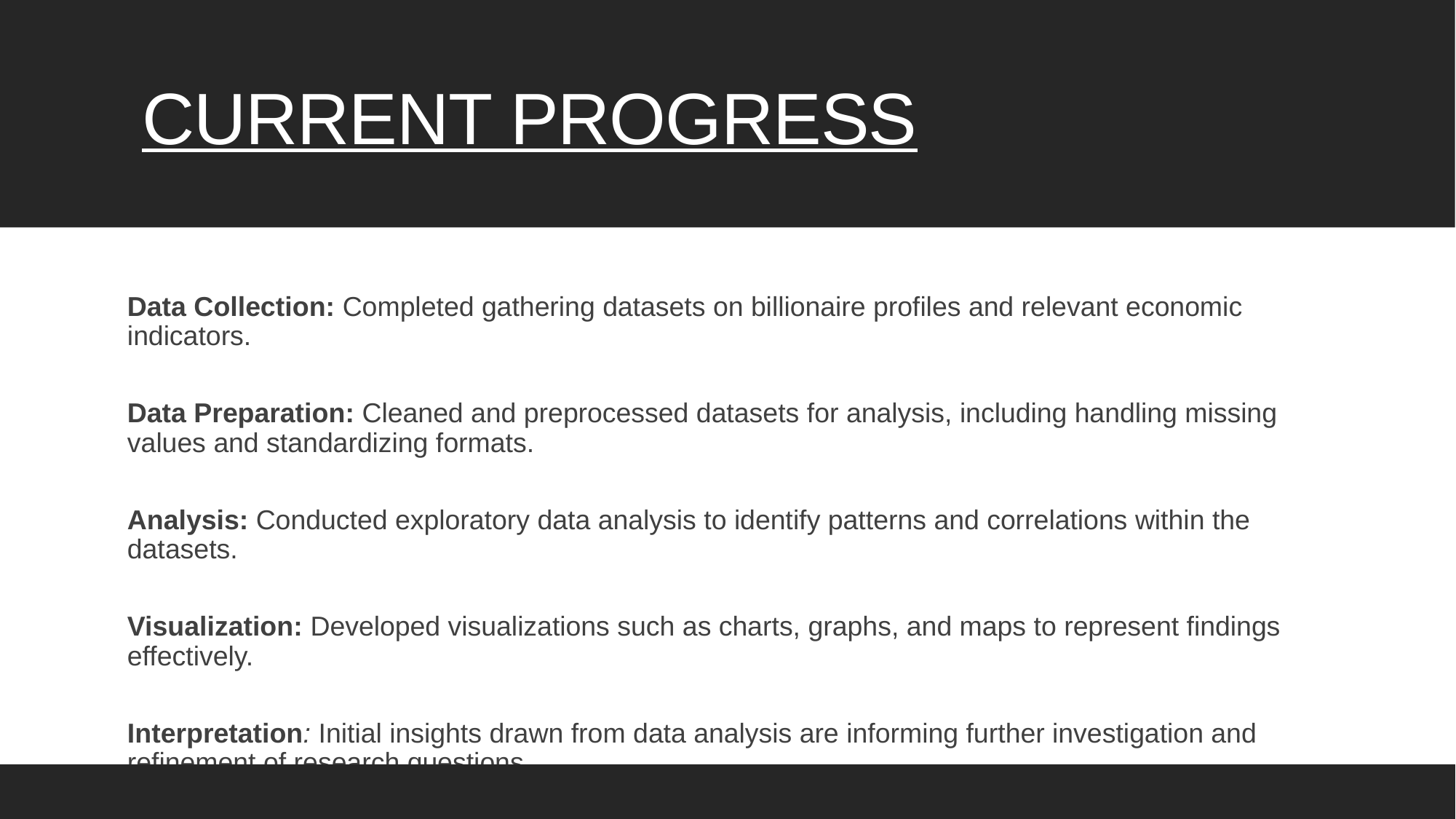

CURRENT PROGRESS
Data Collection: Completed gathering datasets on billionaire profiles and relevant economic indicators.

Data Preparation: Cleaned and preprocessed datasets for analysis, including handling missing values and standardizing formats.

Analysis: Conducted exploratory data analysis to identify patterns and correlations within the datasets.

Visualization: Developed visualizations such as charts, graphs, and maps to represent findings effectively.

Interpretation: Initial insights drawn from data analysis are informing further investigation and refinement of research questions.